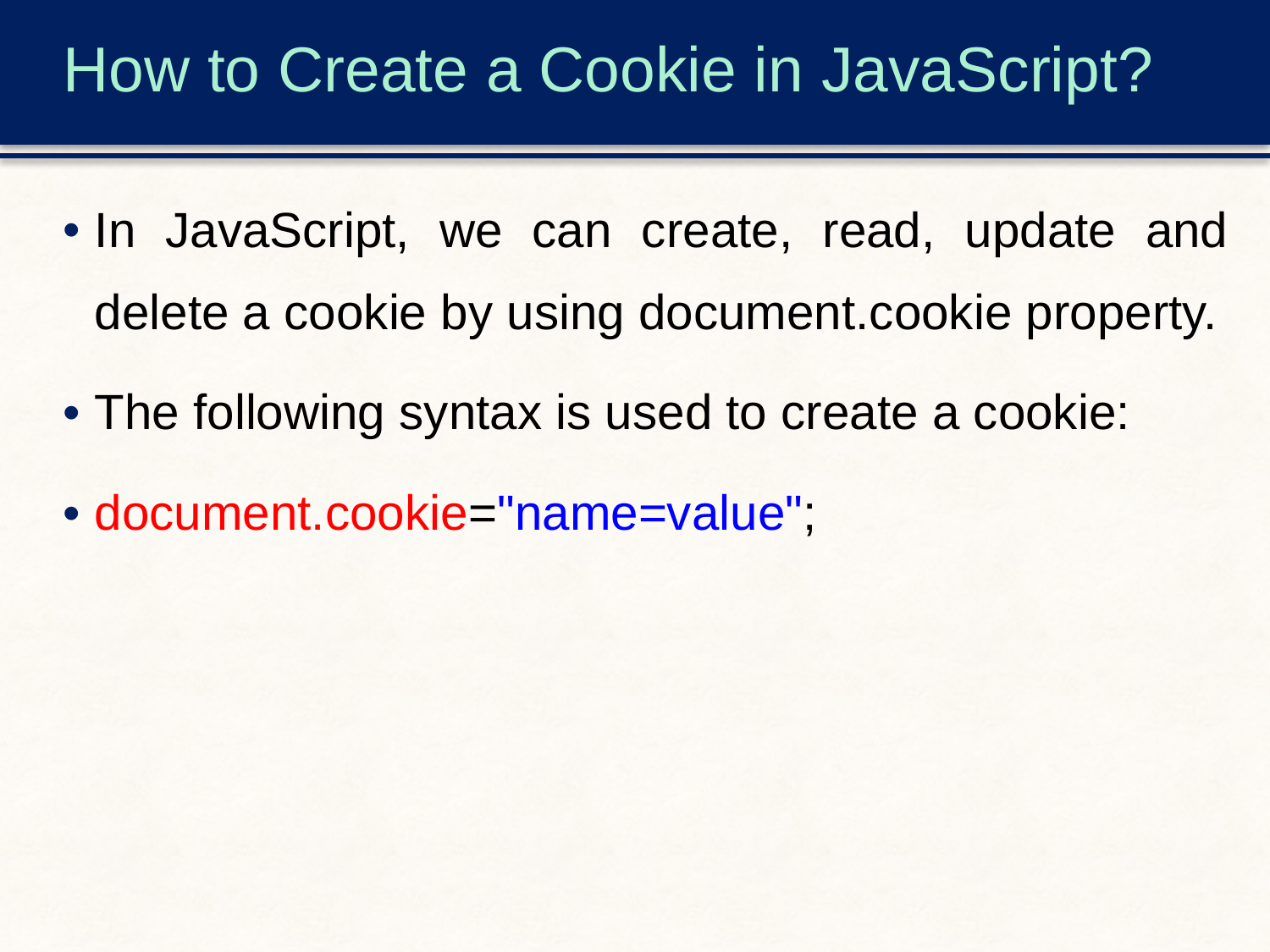

# How to Create a Cookie in JavaScript?
In JavaScript, we can create, read, update and delete a cookie by using document.cookie property.
The following syntax is used to create a cookie:
document.cookie="name=value";